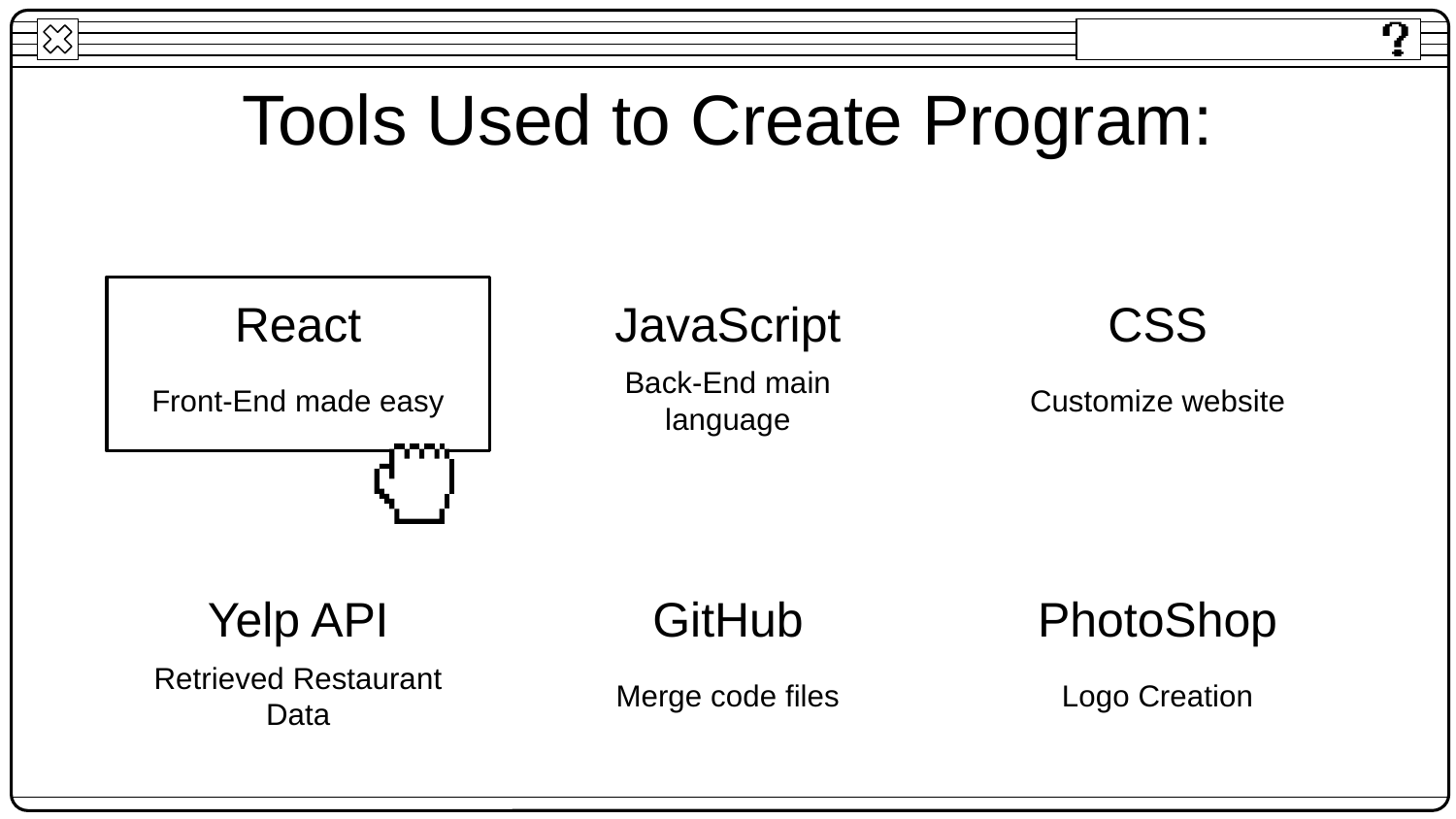

Tools Used to Create Program:

# React
JavaScript
CSS
Front-End made easy
Back-End main language
Customize website

Yelp API
GitHub
PhotoShop
Retrieved Restaurant Data
Merge code files
Logo Creation